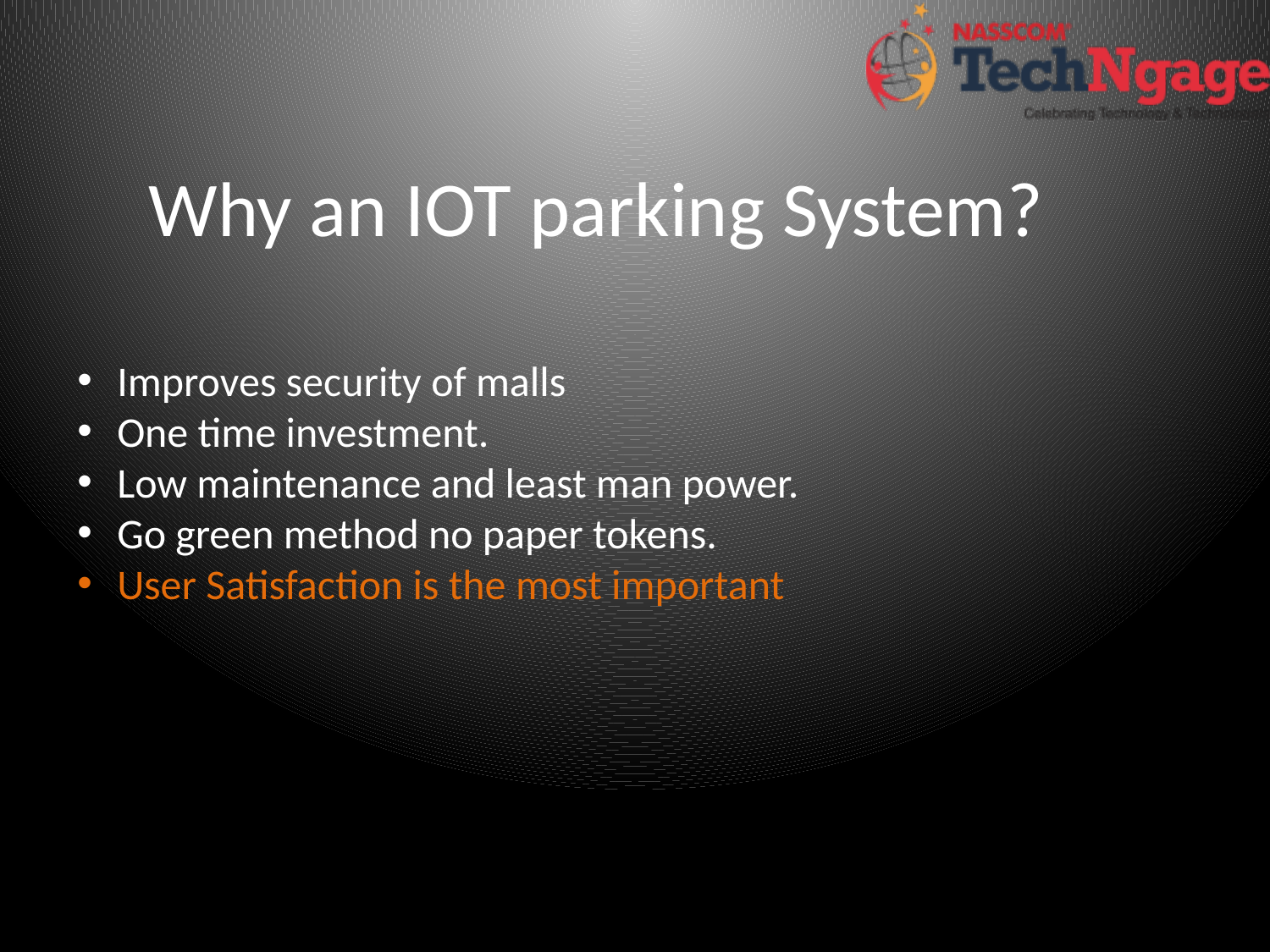

# Why an IOT parking System?
Improves security of malls
One time investment.
Low maintenance and least man power.
Go green method no paper tokens.
User Satisfaction is the most important